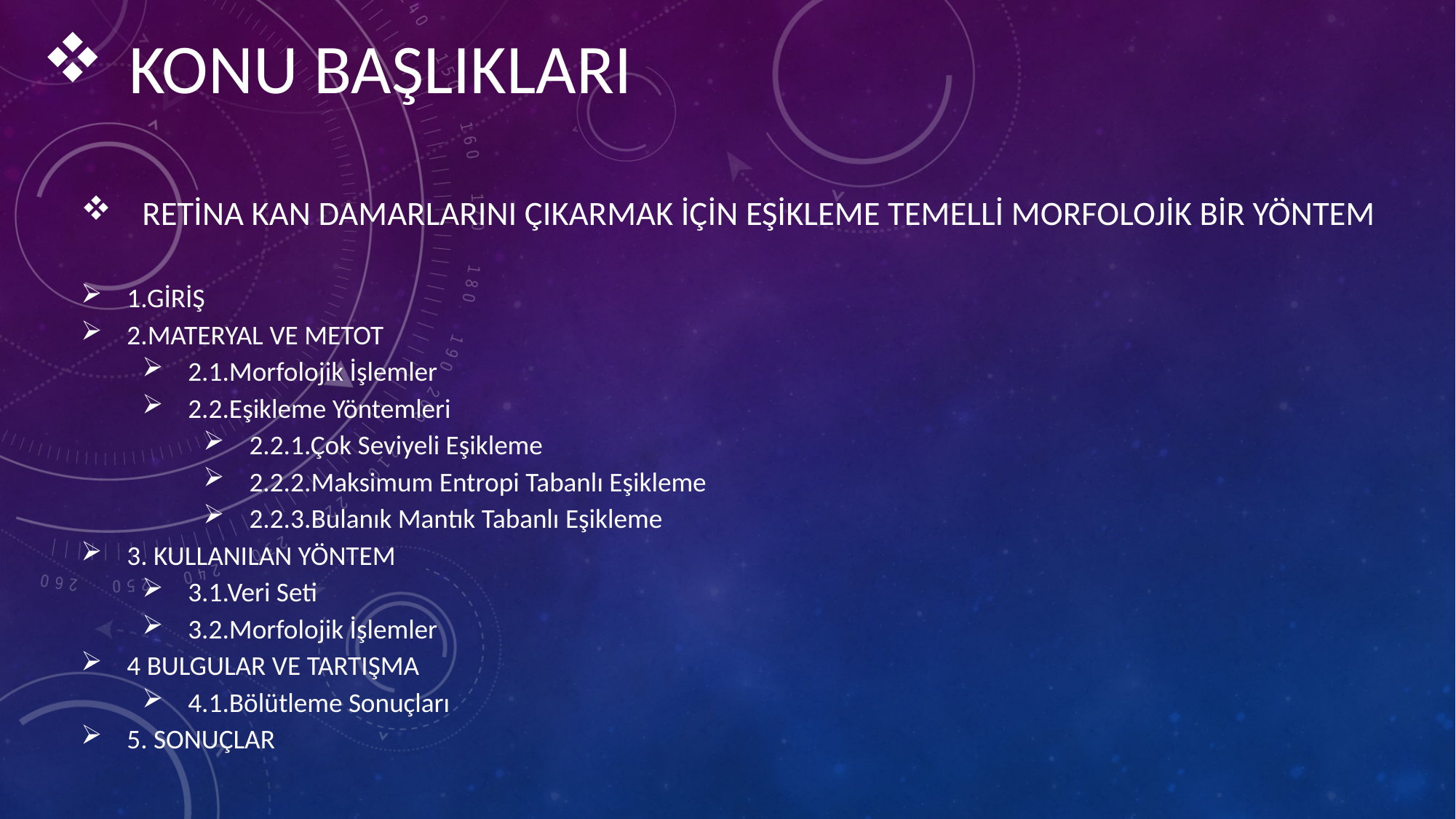

# KONU BAŞLIKLARI
Retina kan damarlarını çıkarmak için eşikleme temelli morfolojik bir yöntem

1.giriş
2.materyal ve metot
2.1.Morfolojik İşlemler
2.2.Eşikleme Yöntemleri
2.2.1.Çok Seviyeli Eşikleme
2.2.2.Maksimum Entropi Tabanlı Eşikleme
2.2.3.Bulanık Mantık Tabanlı Eşikleme
3. Kullanılan yöntem
3.1.Veri Seti
3.2.Morfolojik İşlemler
4 Bulgular ve tartışma
4.1.Bölütleme Sonuçları
5. SONUÇLAR